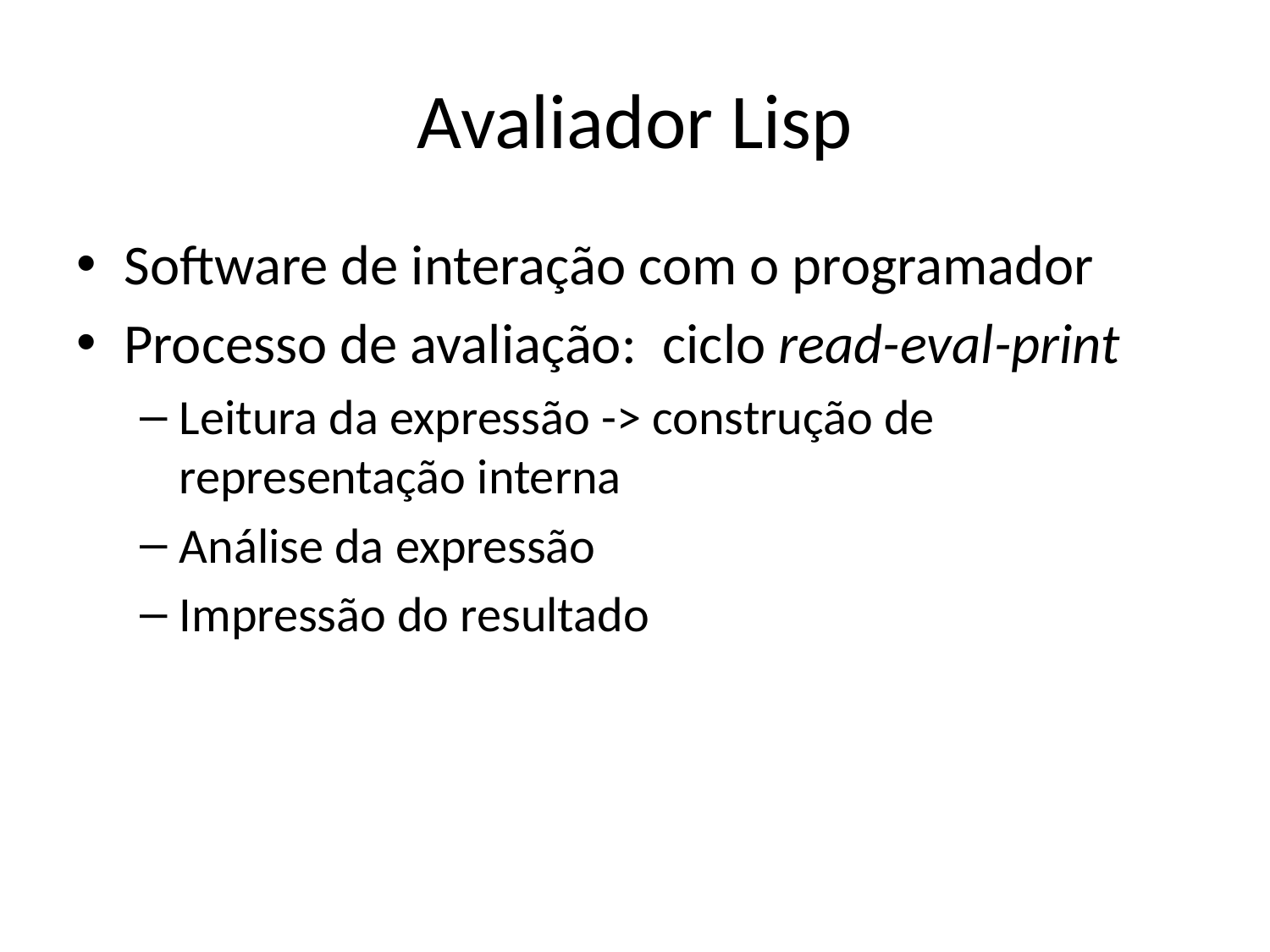

# Avaliador Lisp
Software de interação com o programador
Processo de avaliação:  ciclo read-eval-print
Leitura da expressão -> construção de representação interna
Análise da expressão
Impressão do resultado